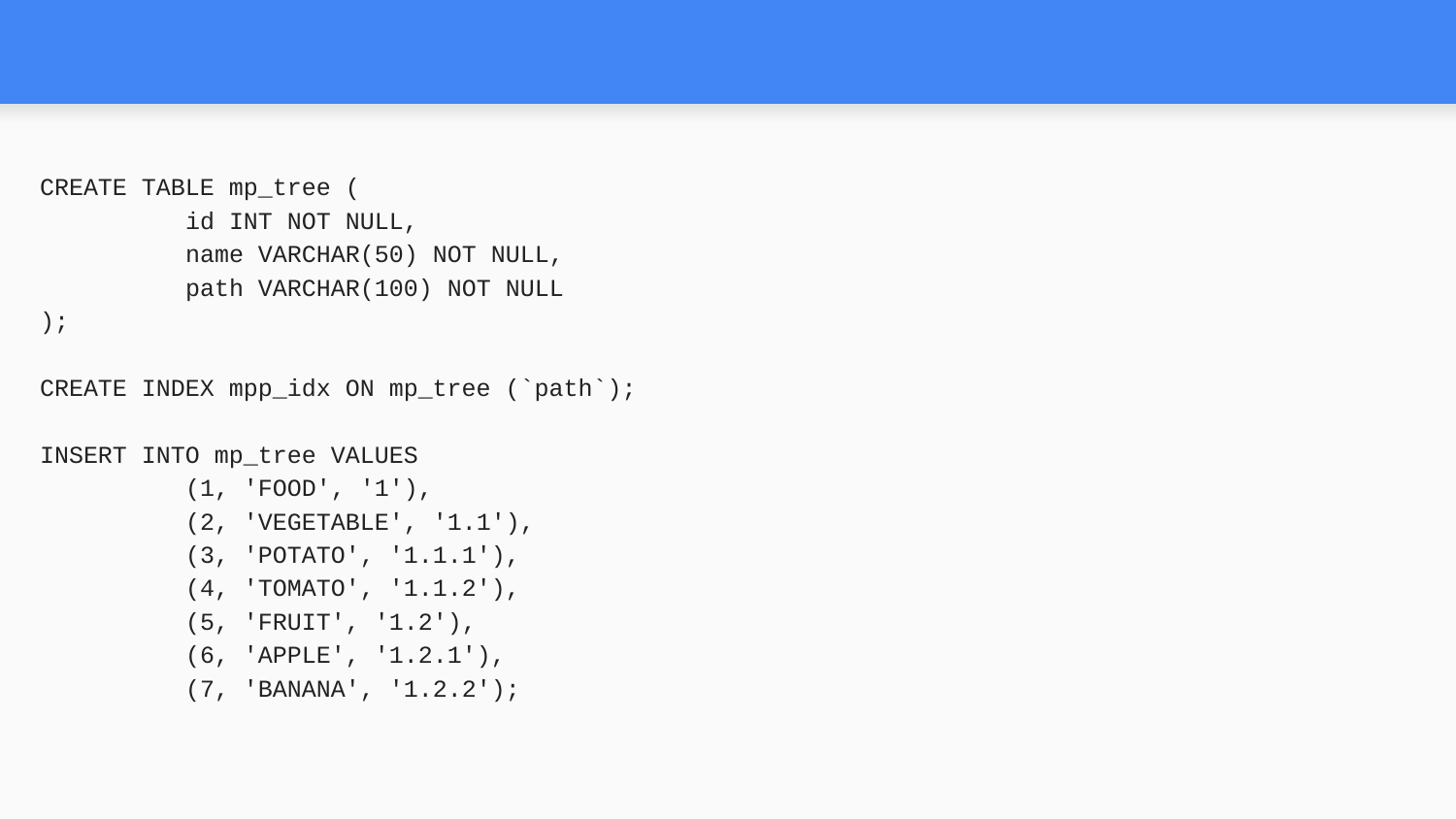

# CREATE TABLE mp_tree (
	id INT NOT NULL,
	name VARCHAR(50) NOT NULL,
	path VARCHAR(100) NOT NULL
);

CREATE INDEX mpp_idx ON mp_tree (`path`);

INSERT INTO mp_tree VALUES
	(1, 'FOOD', '1'),
	(2, 'VEGETABLE', '1.1'),
	(3, 'POTATO', '1.1.1'),
	(4, 'TOMATO', '1.1.2'),
	(5, 'FRUIT', '1.2'),
	(6, 'APPLE', '1.2.1'),
	(7, 'BANANA', '1.2.2');